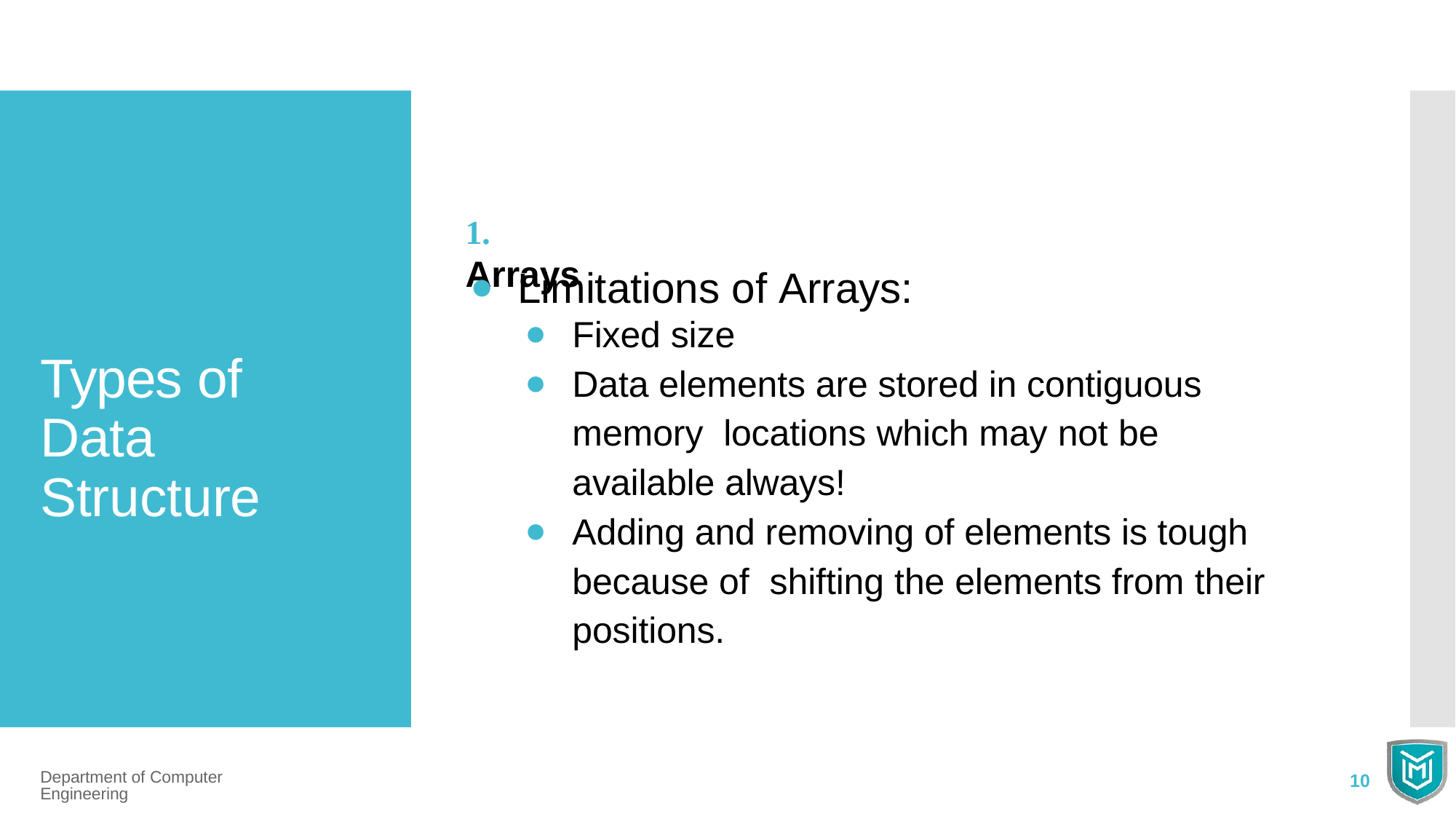

# 1.	Arrays
Limitations of Arrays:
Fixed size
Data elements are stored in contiguous memory  locations which may not be available always!
Adding and removing of elements is tough because of  shifting the elements from their positions.
Types of Data  Structure
Department of Computer Engineering
10